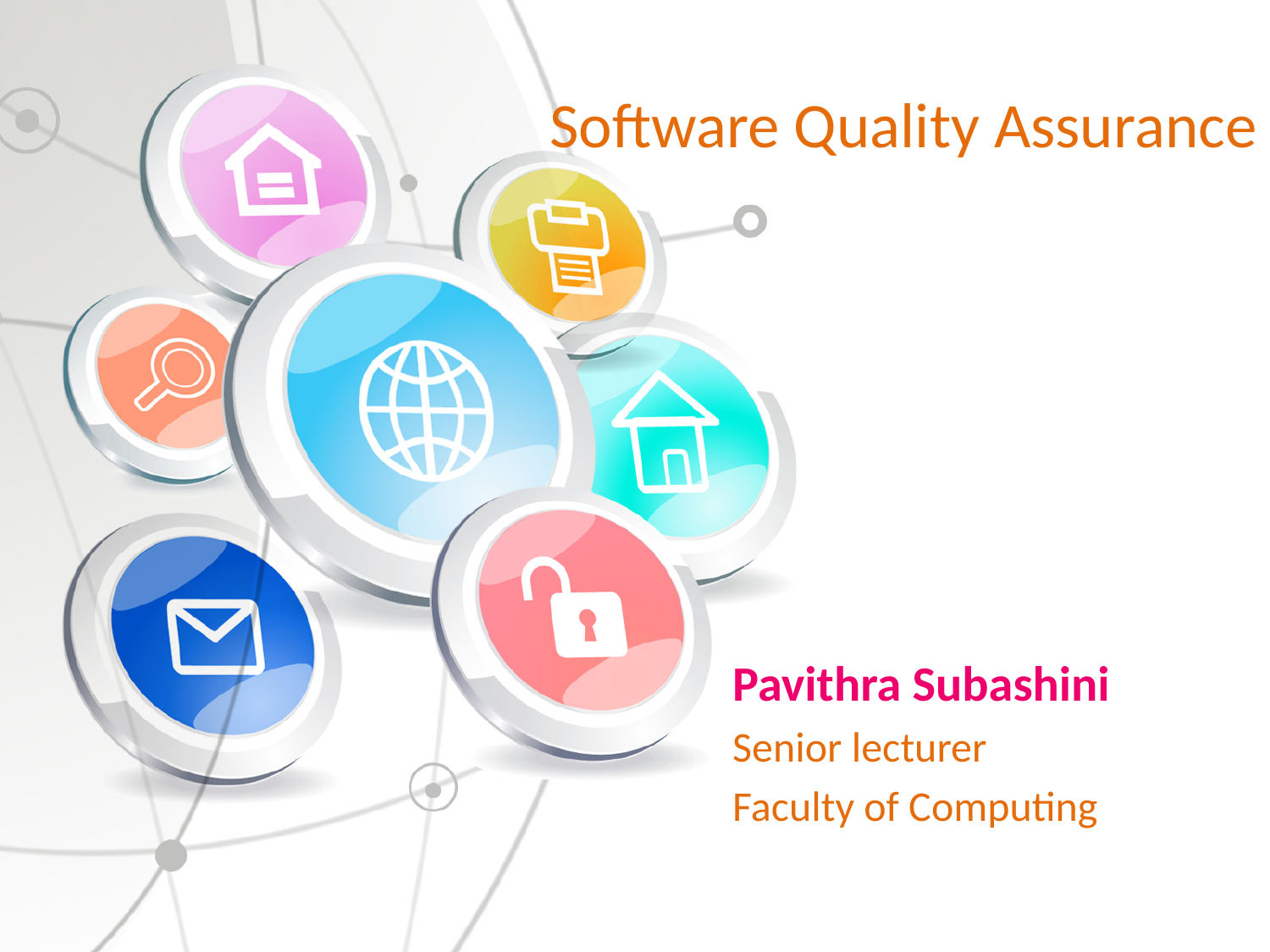

# Software Quality Assurance
Pavithra Subashini
Senior lecturer
Faculty of Computing